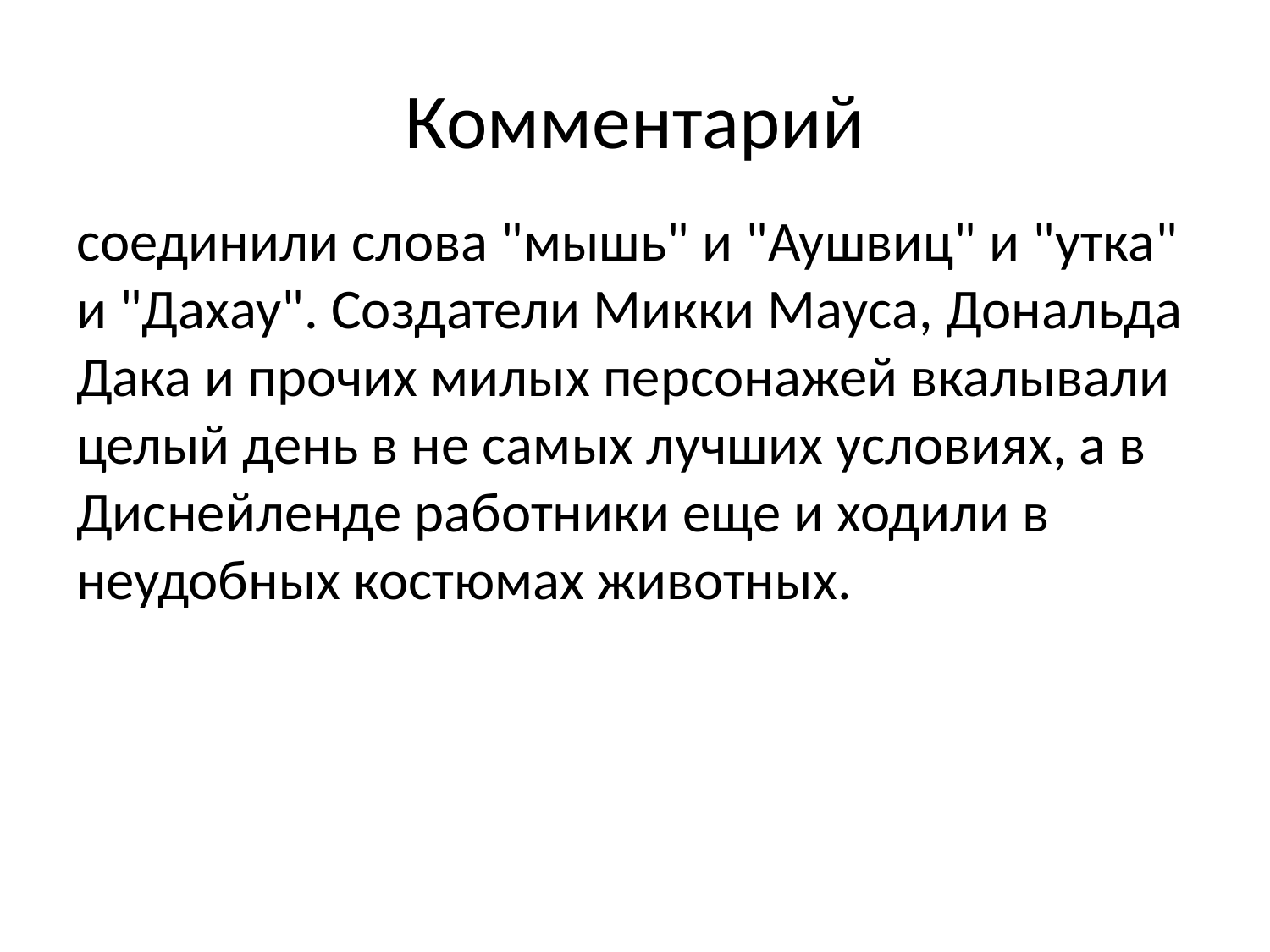

# Комментарий
соединили слова "мышь" и "Аушвиц" и "утка" и "Дахау". Создатели Микки Мауса, Дональда Дака и прочих милых персонажей вкалывали целый день в не самых лучших условиях, а в Диснейленде работники еще и ходили в неудобных костюмах животных.